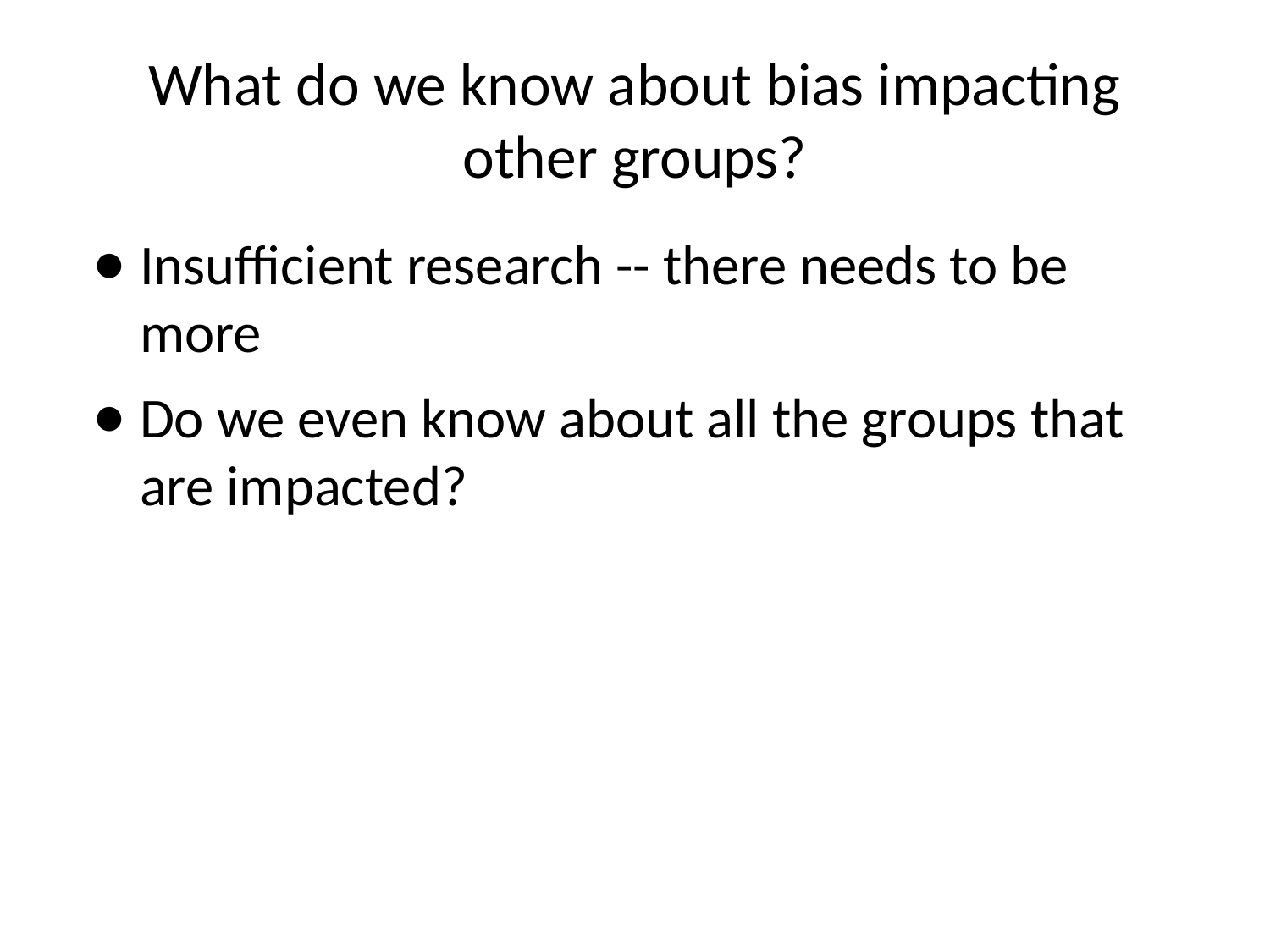

# What do we know about bias impacting other groups?
Insufficient research -- there needs to be more
Do we even know about all the groups that are impacted?